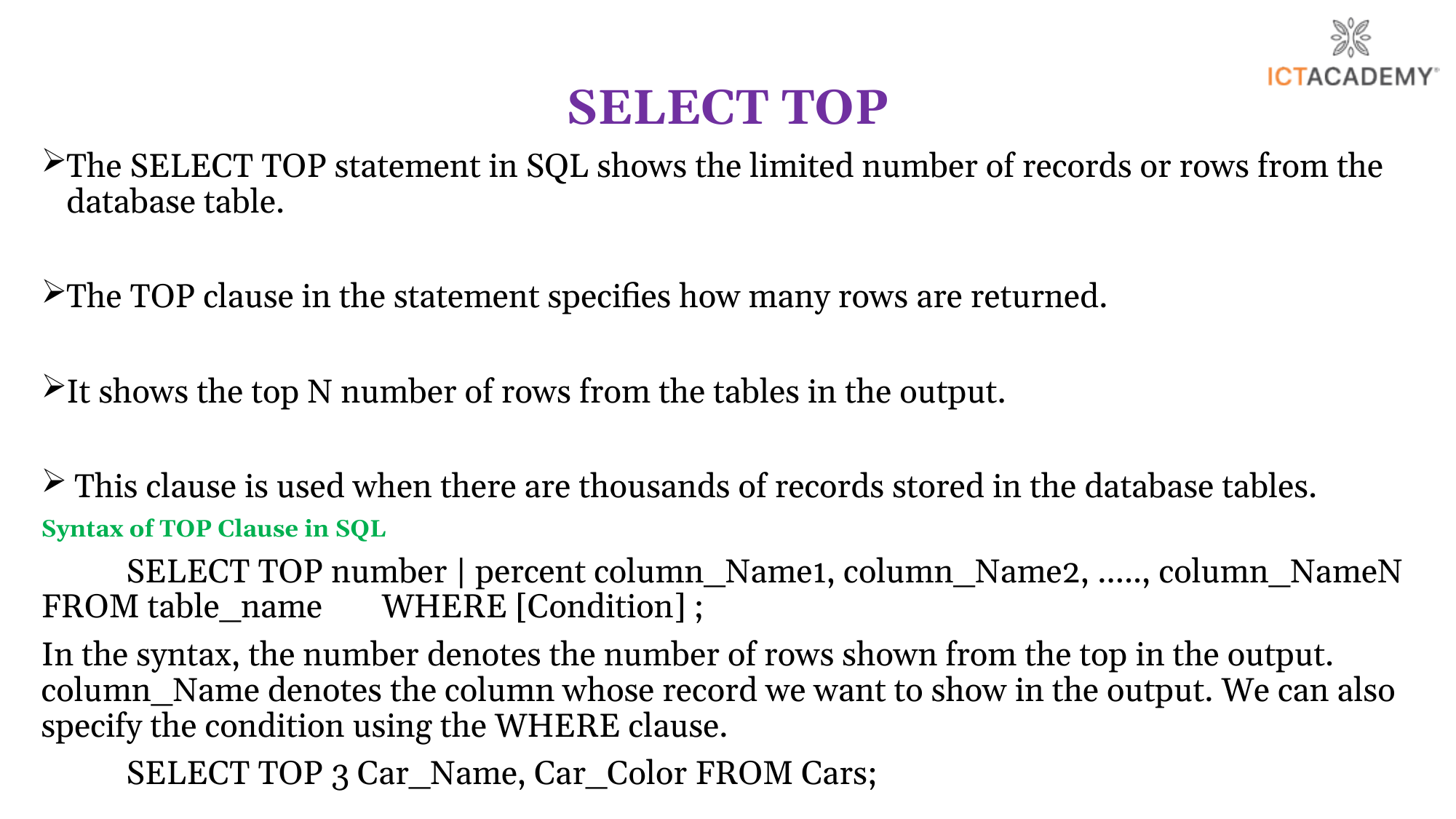

# SELECT TOP
The SELECT TOP statement in SQL shows the limited number of records or rows from the database table.

The TOP clause in the statement specifies how many rows are returned.

It shows the top N number of rows from the tables in the output.

 This clause is used when there are thousands of records stored in the database tables.
Syntax of TOP Clause in SQL
		SELECT TOP number | percent column_Name1, column_Name2, ....., column_NameN  FROM table_name 			WHERE [Condition] ;
In the syntax, the number denotes the number of rows shown from the top in the output. column_Name denotes the column whose record we want to show in the output. We can also specify the condition using the WHERE clause.
			SELECT TOP 3 Car_Name, Car_Color FROM Cars;